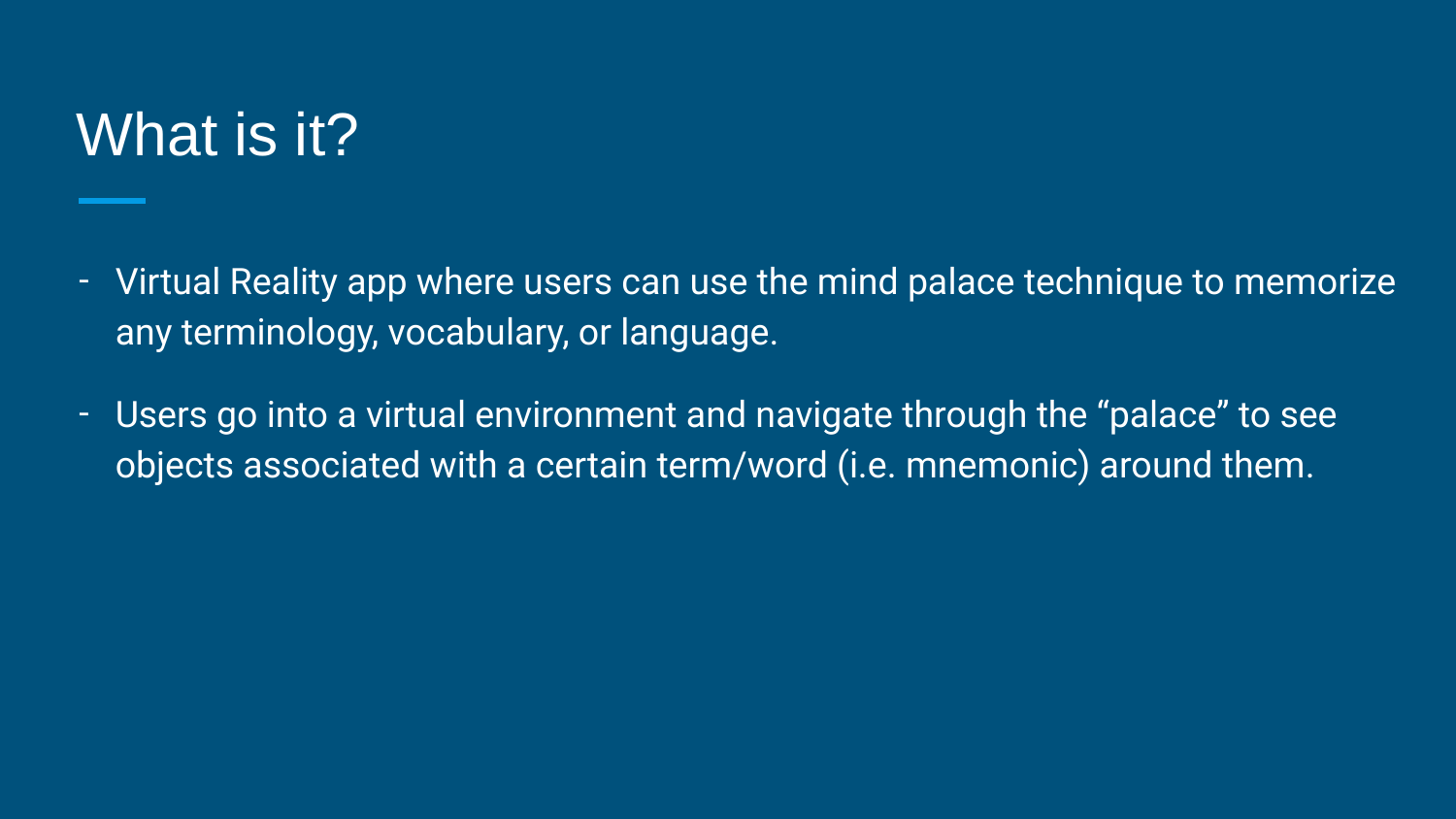

# What is it?
Virtual Reality app where users can use the mind palace technique to memorize any terminology, vocabulary, or language.
Users go into a virtual environment and navigate through the “palace” to see objects associated with a certain term/word (i.e. mnemonic) around them.